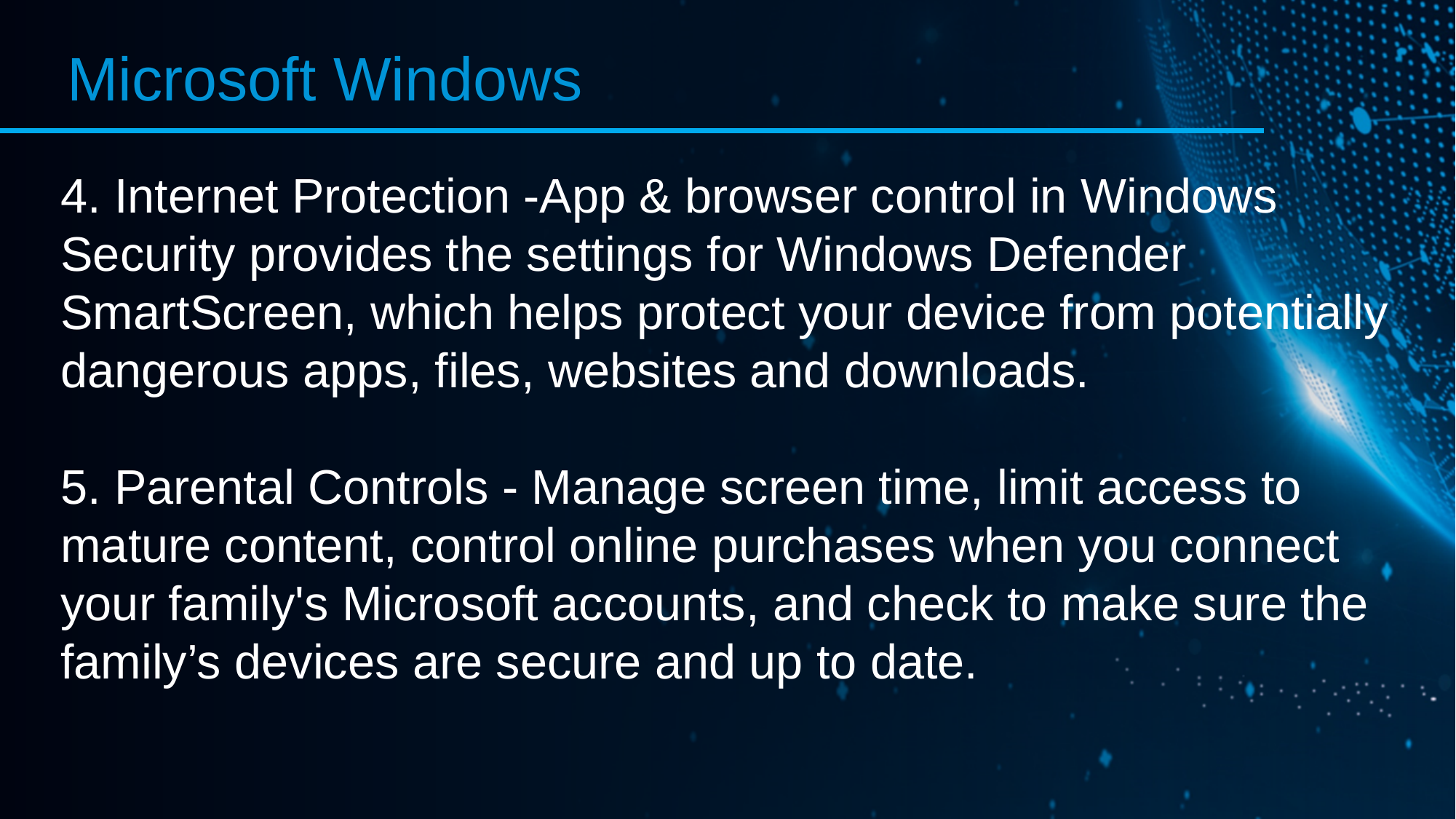

Microsoft Windows
4. Internet Protection -App & browser control in Windows
Security provides the settings for Windows Defender
SmartScreen, which helps protect your device from potentially
dangerous apps, files, websites and downloads.

5. Parental Controls - Manage screen time, limit access to
mature content, control online purchases when you connect
your family's Microsoft accounts, and check to make sure the
family’s devices are secure and up to date.